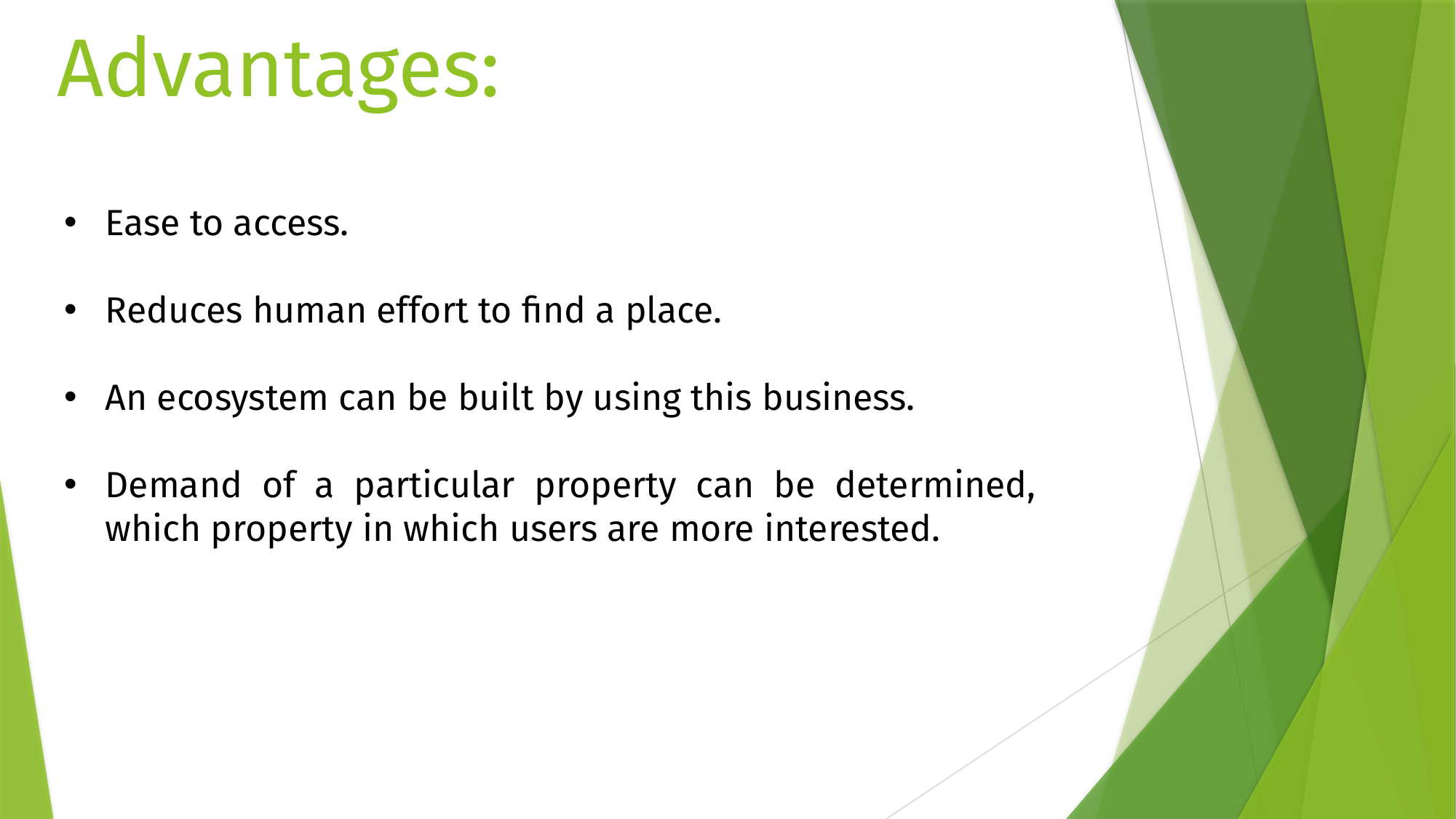

Advantages:

Ease to access.

Reduces human effort to find a place.

An ecosystem can be built by using this business.

Demand of a particular property can be determined, which property in which users are more interested.